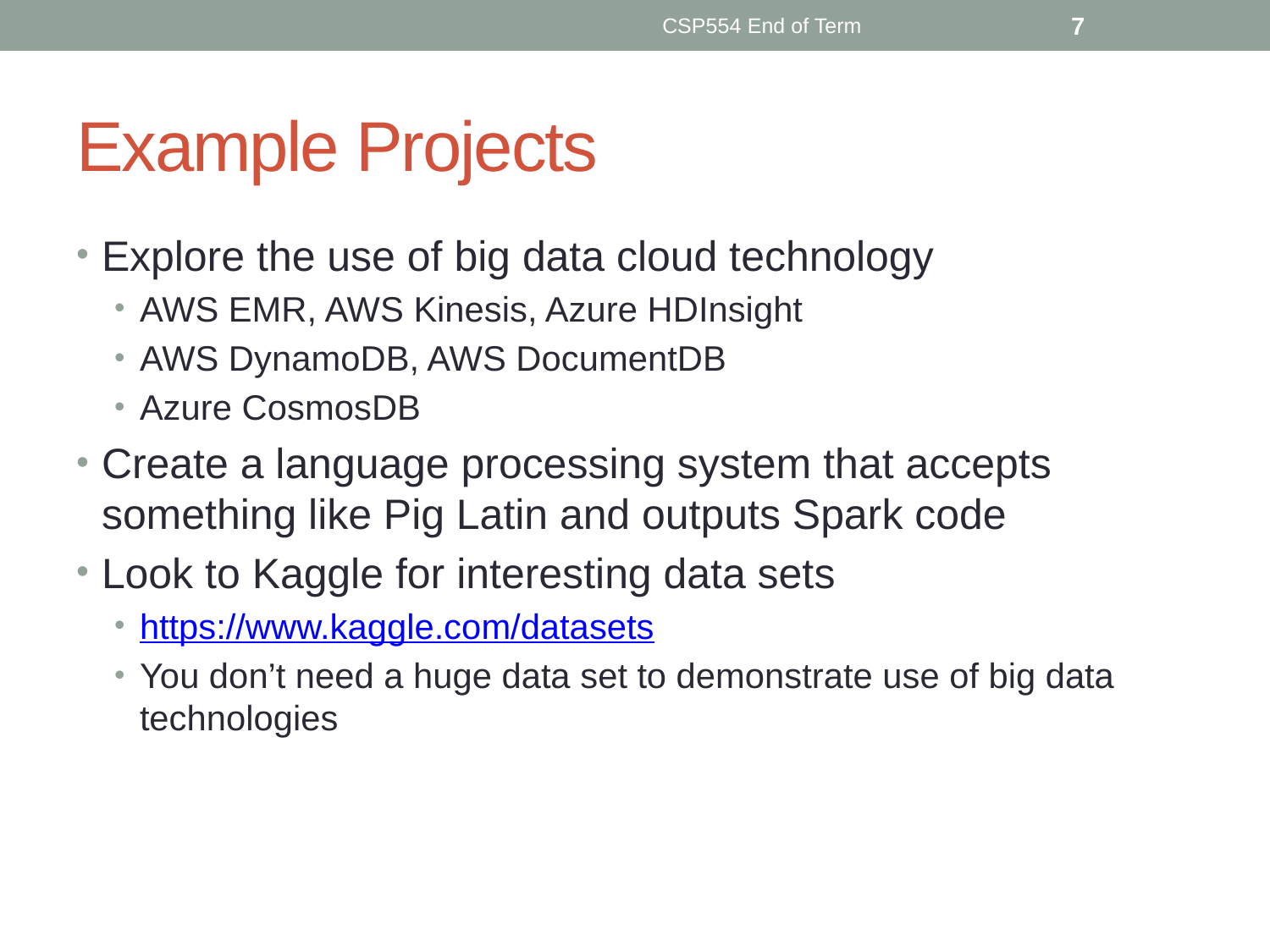

CSP554 End of Term
7
# Example Projects
Explore the use of big data cloud technology
AWS EMR, AWS Kinesis, Azure HDInsight
AWS DynamoDB, AWS DocumentDB
Azure CosmosDB
Create a language processing system that accepts something like Pig Latin and outputs Spark code
Look to Kaggle for interesting data sets
https://www.kaggle.com/datasets
You don’t need a huge data set to demonstrate use of big data technologies